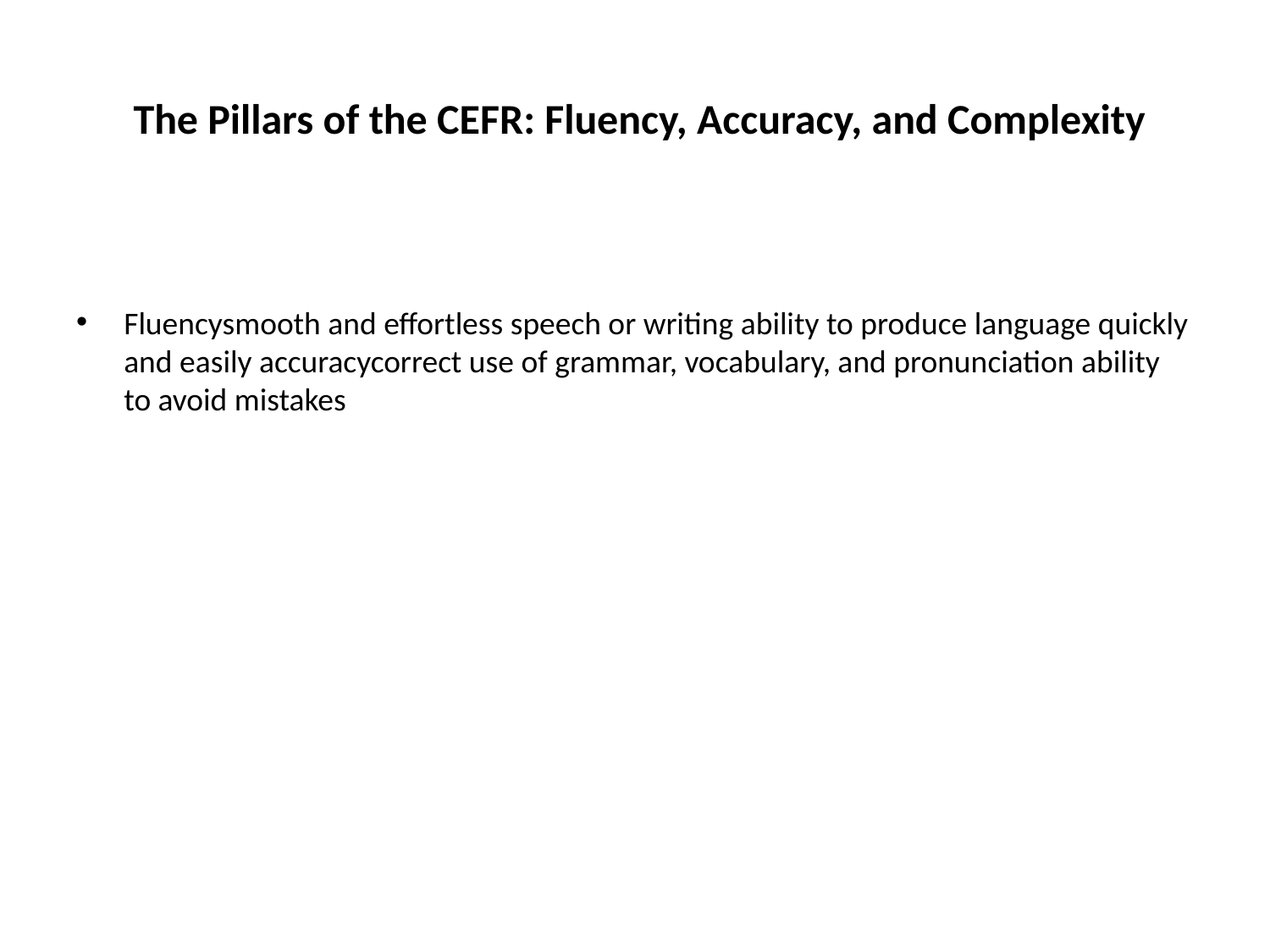

# The Pillars of the CEFR: Fluency, Accuracy, and Complexity

Fluencysmooth and effortless speech or writing ability to produce language quickly and easily accuracycorrect use of grammar, vocabulary, and pronunciation ability to avoid mistakes